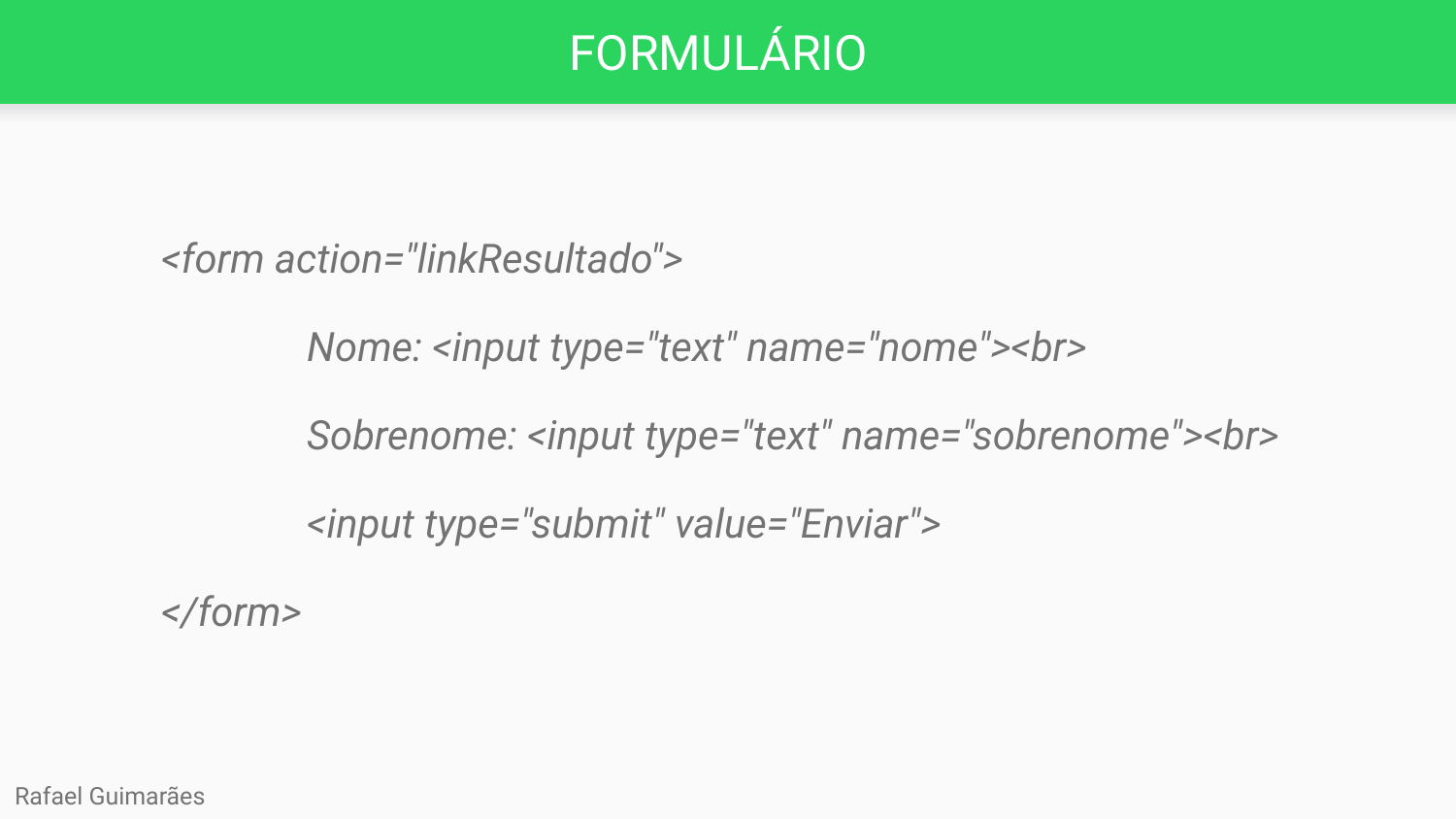

# FORMULÁRIO
<form action="linkResultado">
Nome: <input type="text" name="nome"><br>
Sobrenome: <input type="text" name="sobrenome"><br>
<input type="submit" value="Enviar">
</form>
Rafael Guimarães